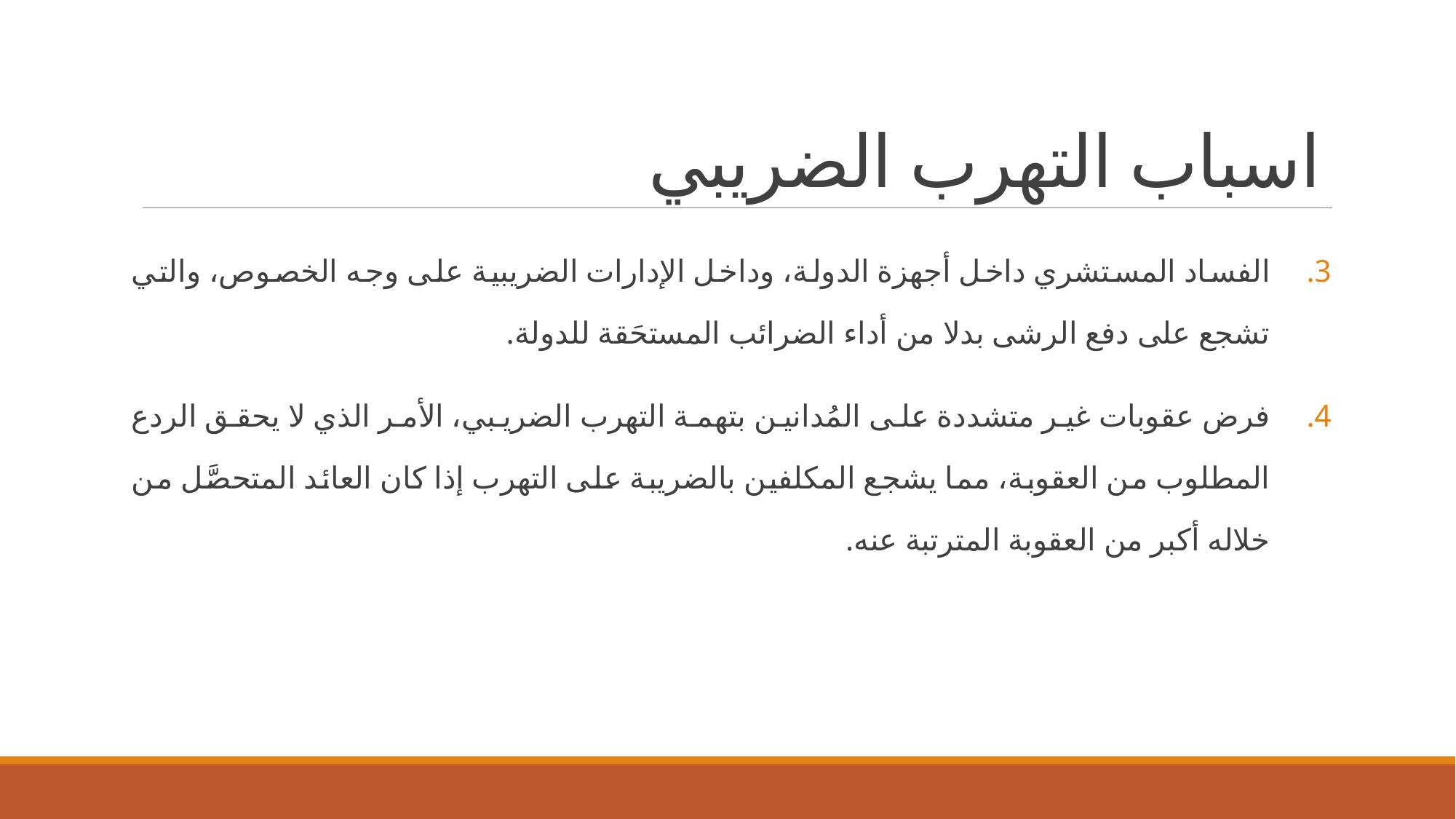

# اسباب التهرب الضريبي
الفساد المستشري داخل أجهزة الدولة، وداخل الإدارات الضريبية على وجه الخصوص، والتي تشجع على دفع الرشى بدلا من أداء الضرائب المستحَقة للدولة.
فرض عقوبات غير متشددة على المُدانين بتهمة التهرب الضريبي، الأمر الذي لا يحقق الردع المطلوب من العقوبة، مما يشجع المكلفين بالضريبة على التهرب إذا كان العائد المتحصَّل من خلاله أكبر من العقوبة المترتبة عنه.